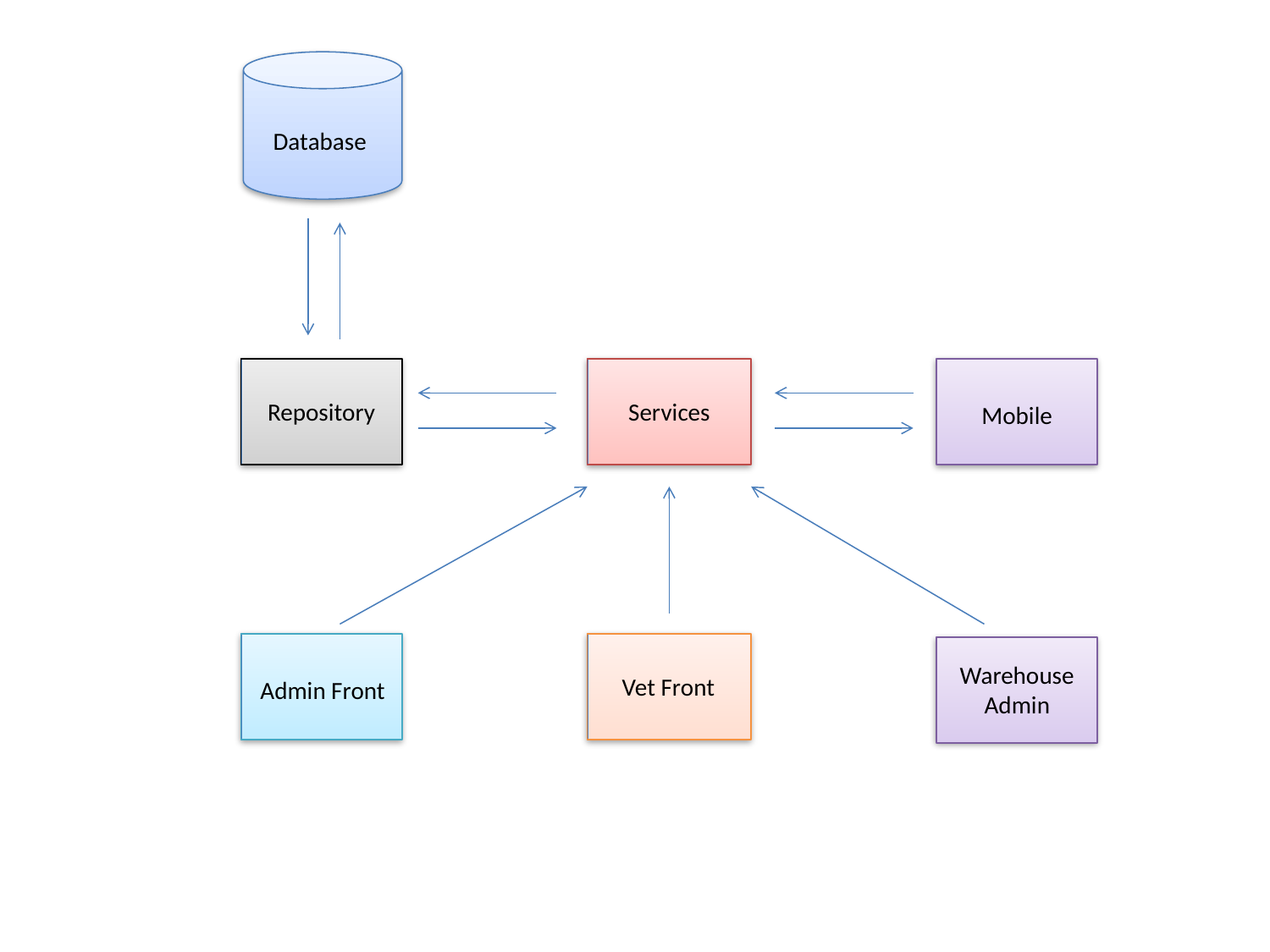

Database

Repository

Services

Mobile

Admin Front

Vet Front

Warehouse
Admin